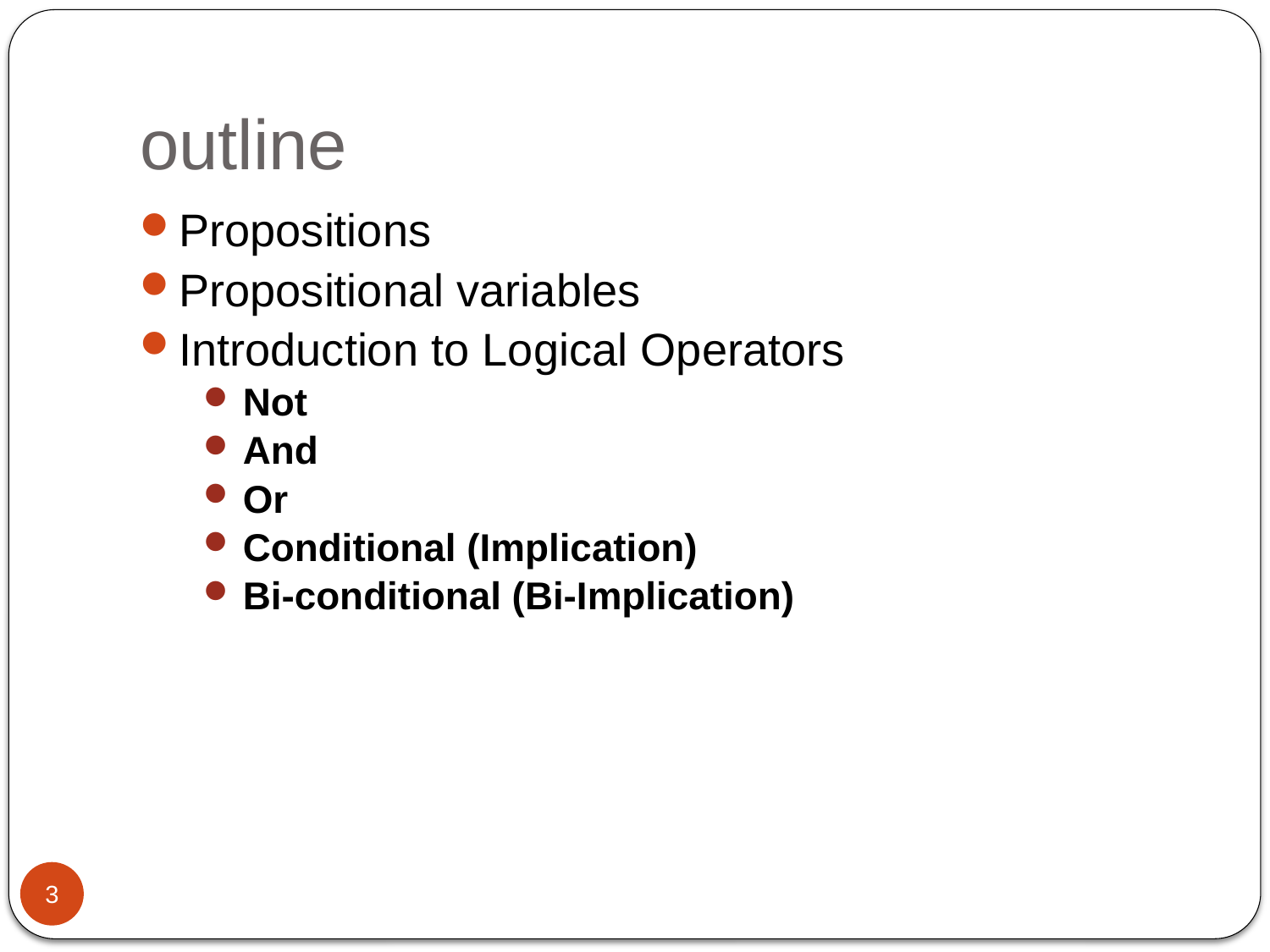

# outline
Propositions
Propositional variables
Introduction to Logical Operators
Not
And
Or
Conditional (Implication)
Bi-conditional (Bi-Implication)

3